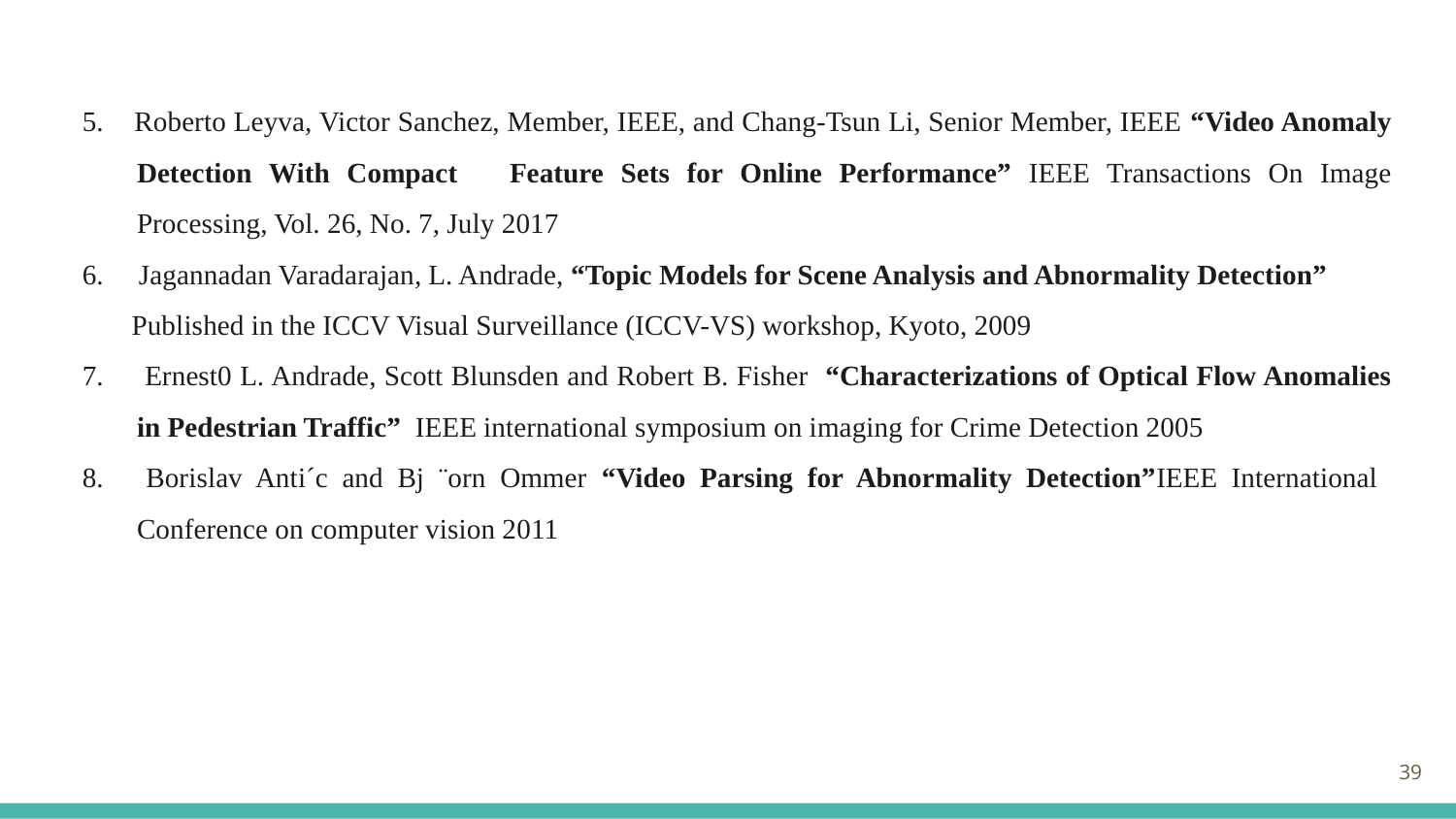

5.    Roberto Leyva, Victor Sanchez, Member, IEEE, and Chang-Tsun Li, Senior Member, IEEE “Video Anomaly Detection With Compact   Feature Sets for Online Performance” IEEE Transactions On Image Processing, Vol. 26, No. 7, July 2017
6.     Jagannadan Varadarajan, L. Andrade, “Topic Models for Scene Analysis and Abnormality Detection”
       Published in the ICCV Visual Surveillance (ICCV-VS) workshop, Kyoto, 2009
7.     Ernest0 L. Andrade, Scott Blunsden and Robert B. Fisher  “Characterizations of Optical Flow Anomalies in Pedestrian Traffic”  IEEE international symposium on imaging for Crime Detection 2005
8.   Borislav Anti´c and Bj ¨orn Ommer “Video Parsing for Abnormality Detection”IEEE International  Conference on computer vision 2011

39